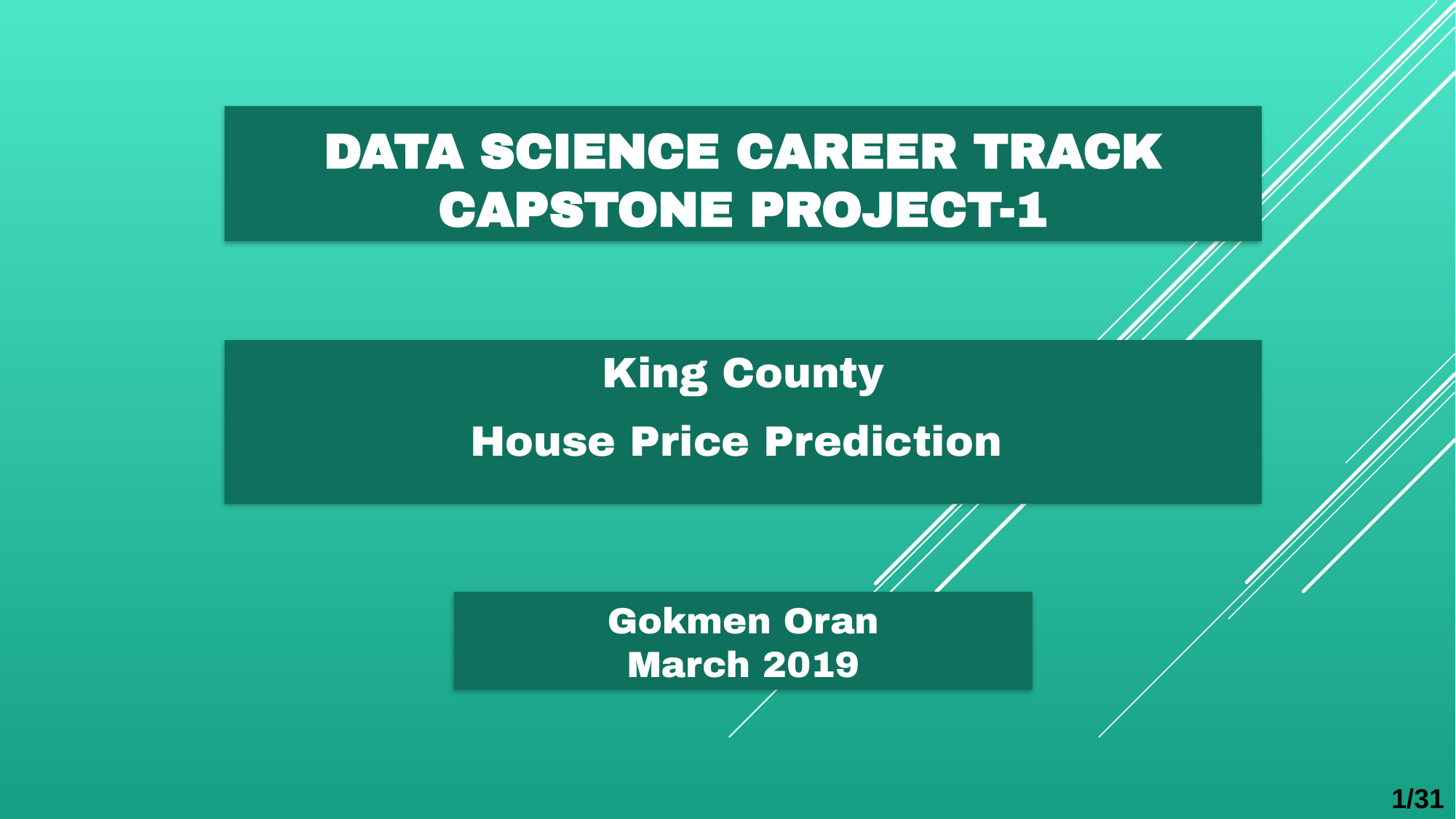

# Data Science Career Track Capstone Project-1
King County
House Price Prediction

Gokmen Oran
March 2019
1/31